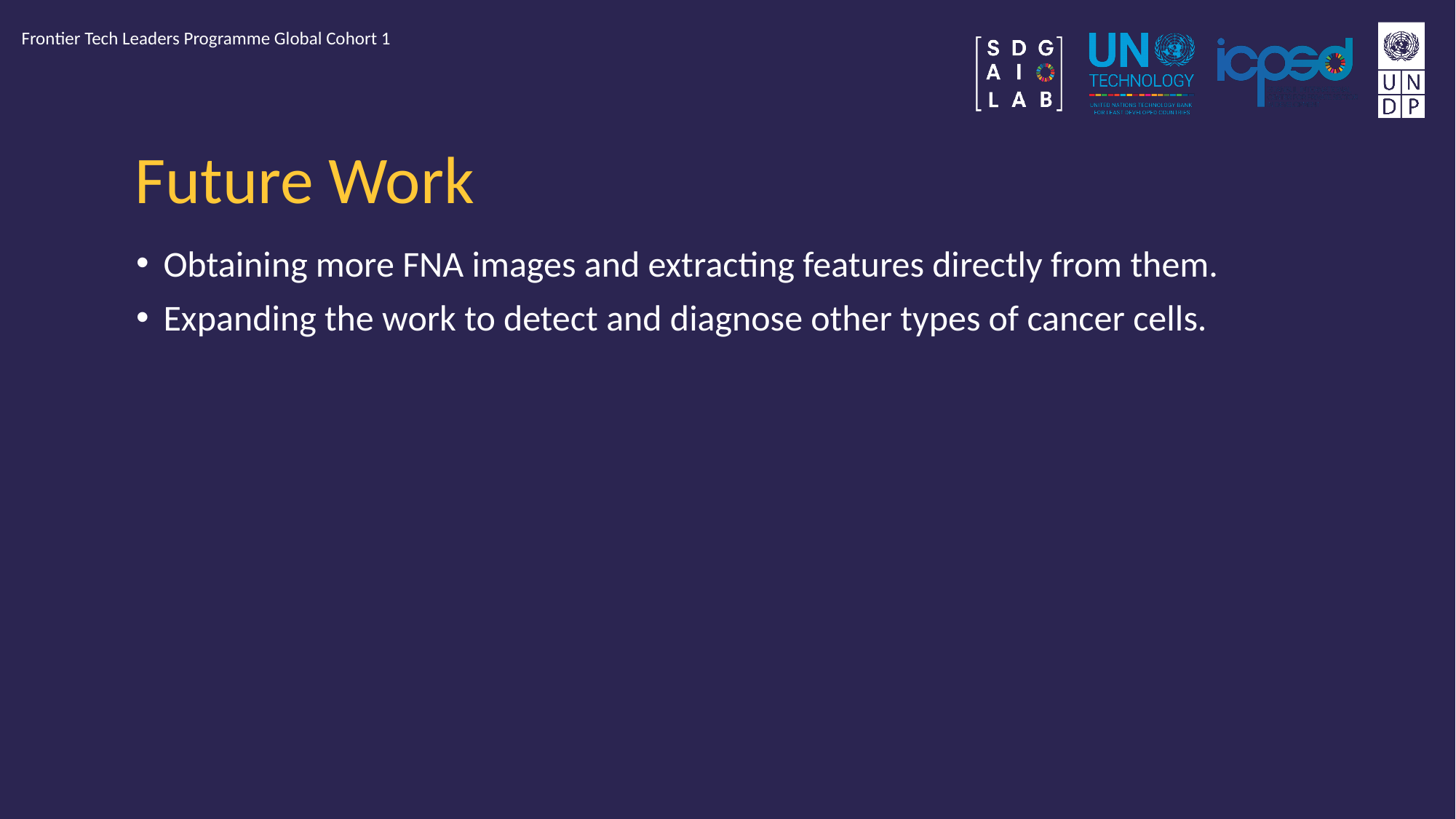

Frontier Tech Leaders Programme Global Cohort 1
# Future Work
Obtaining more FNA images and extracting features directly from them.
Expanding the work to detect and diagnose other types of cancer cells.